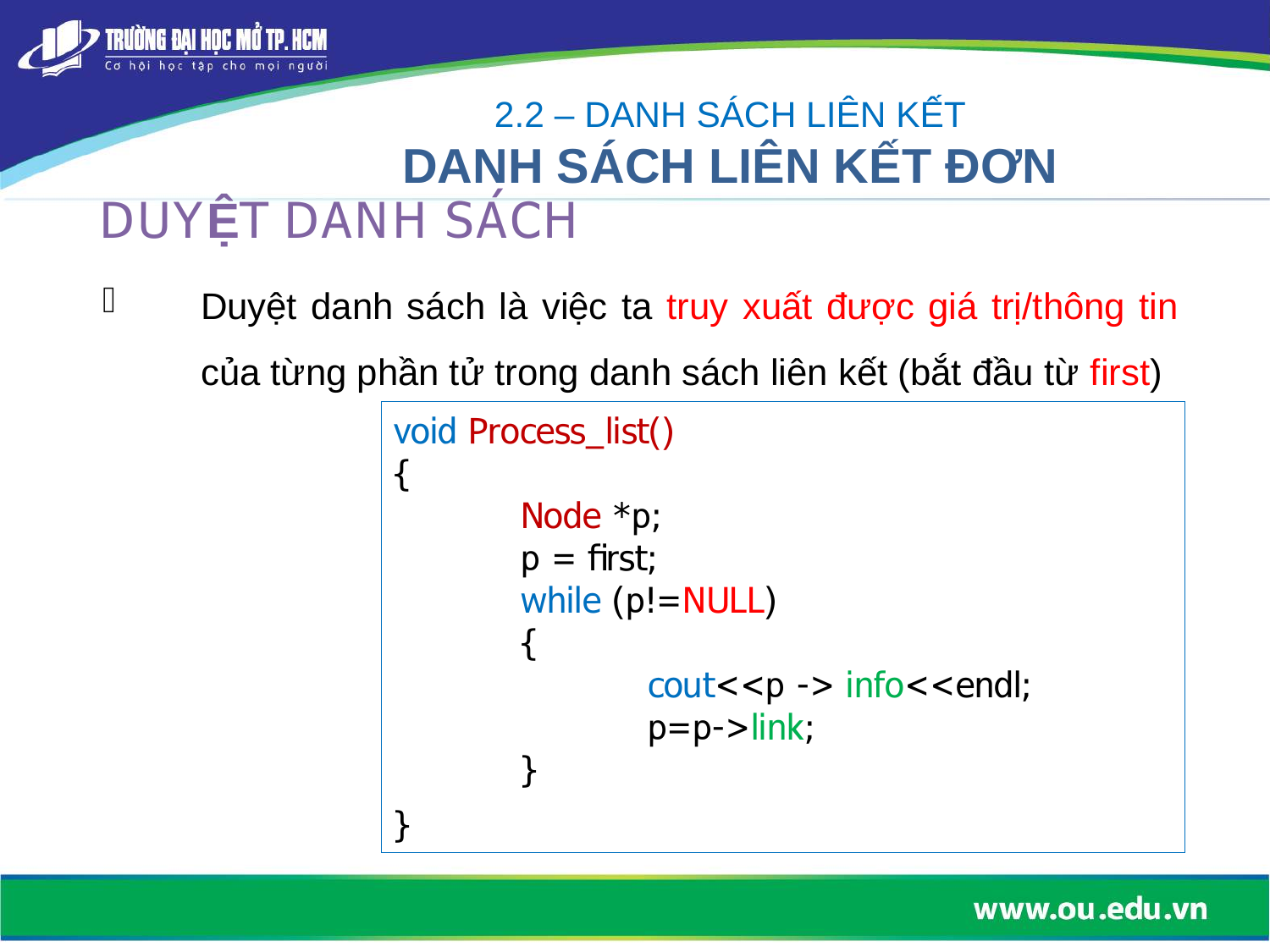

2.2 – DANH SÁCH LIÊN KẾT
DANH SÁCH LIÊN KẾT ĐƠN
DUYỆT DANH SÁCH
Duyệt danh sách là việc ta truy xuất được giá trị/thông tin của từng phần tử trong danh sách liên kết (bắt đầu từ first)
void Process_list()
{
	Node *p;
	p = first;
	while (p!=NULL)
	{
		cout<<p -> info<<endl;
		p=p->link;
	}
}